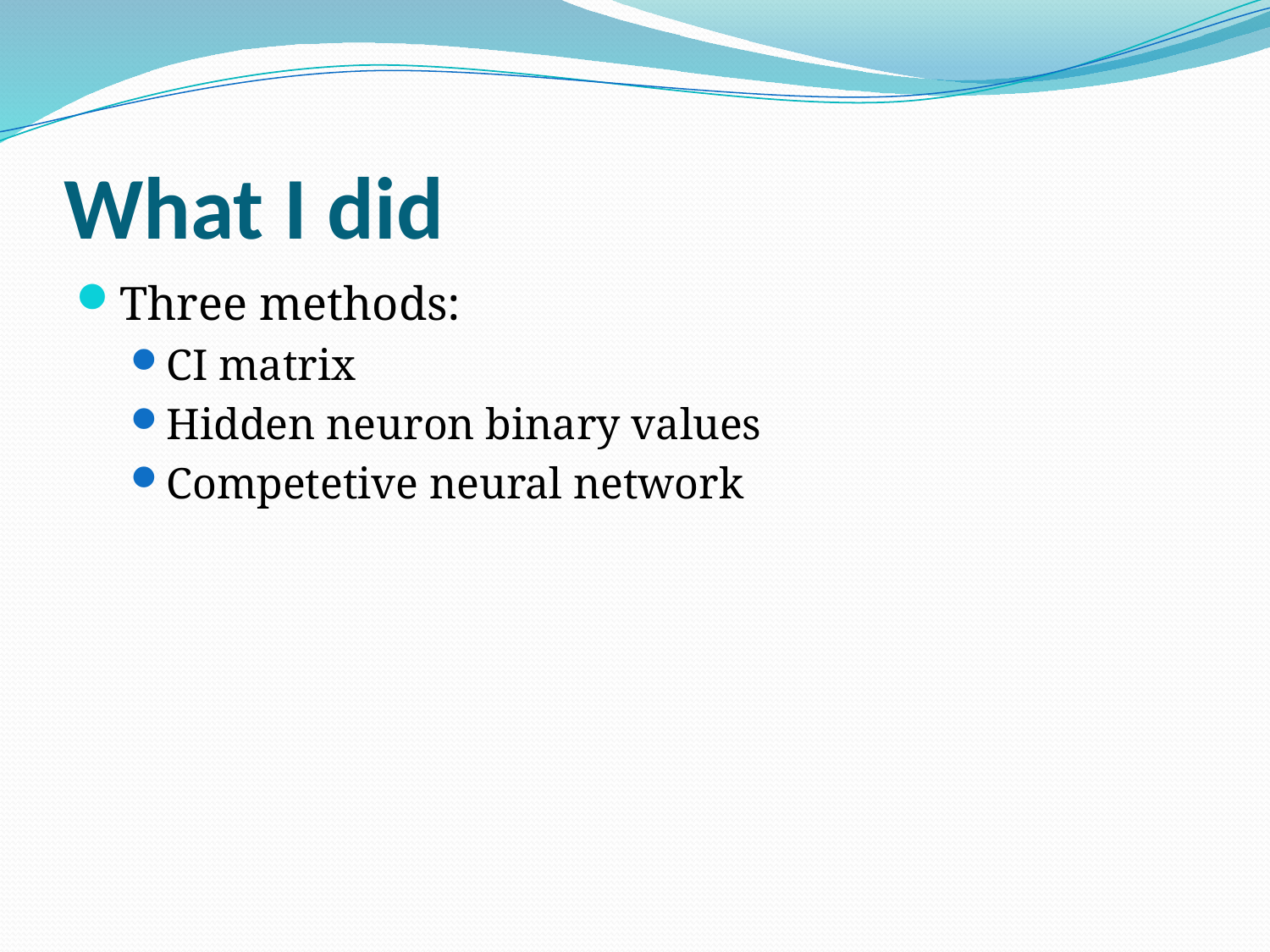

# What I did
Three methods:
CI matrix
Hidden neuron binary values
Competetive neural network